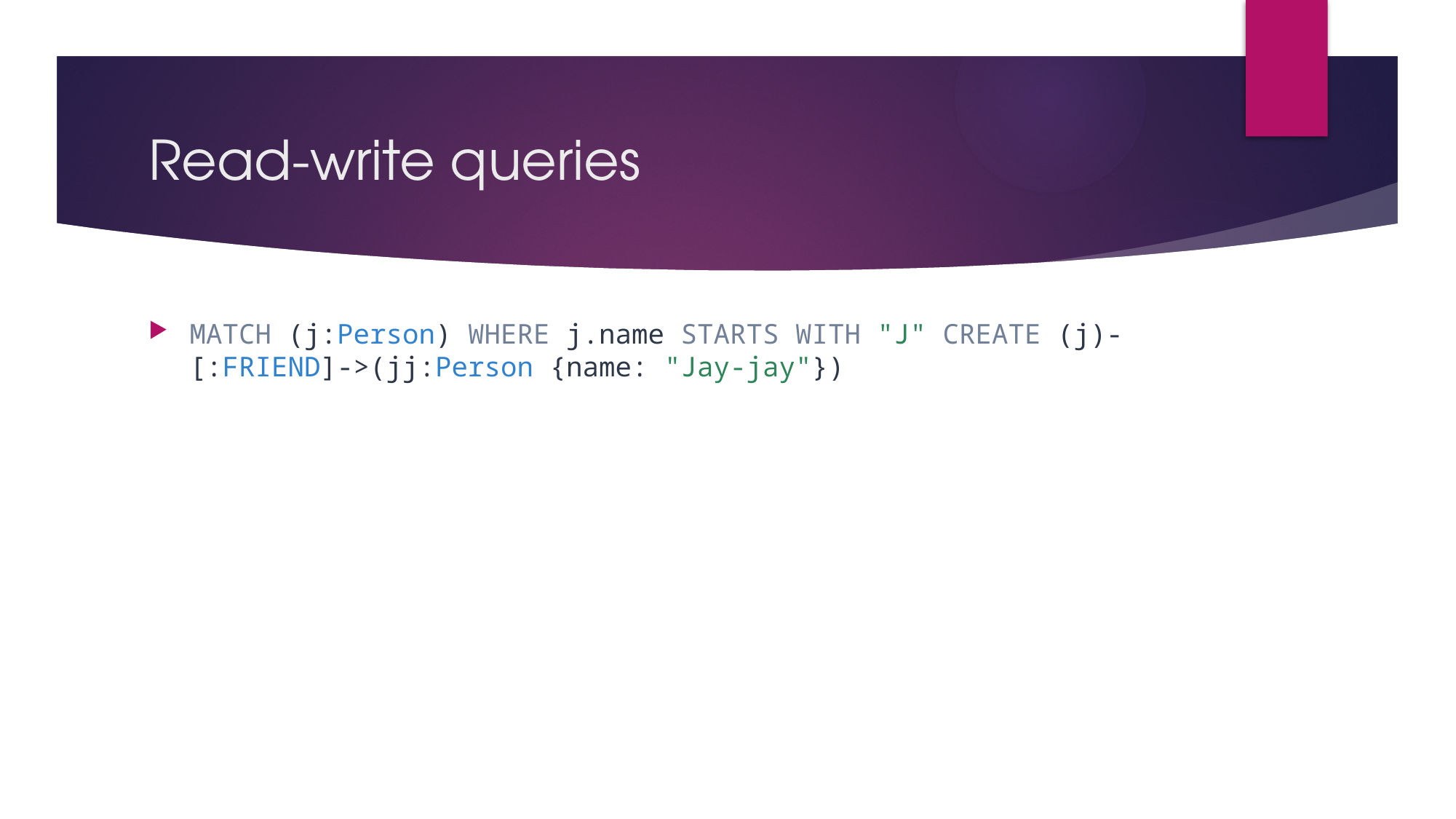

# Read-write queries
MATCH (j:Person) WHERE j.name STARTS WITH "J" CREATE (j)-[:FRIEND]->(jj:Person {name: "Jay-jay"})